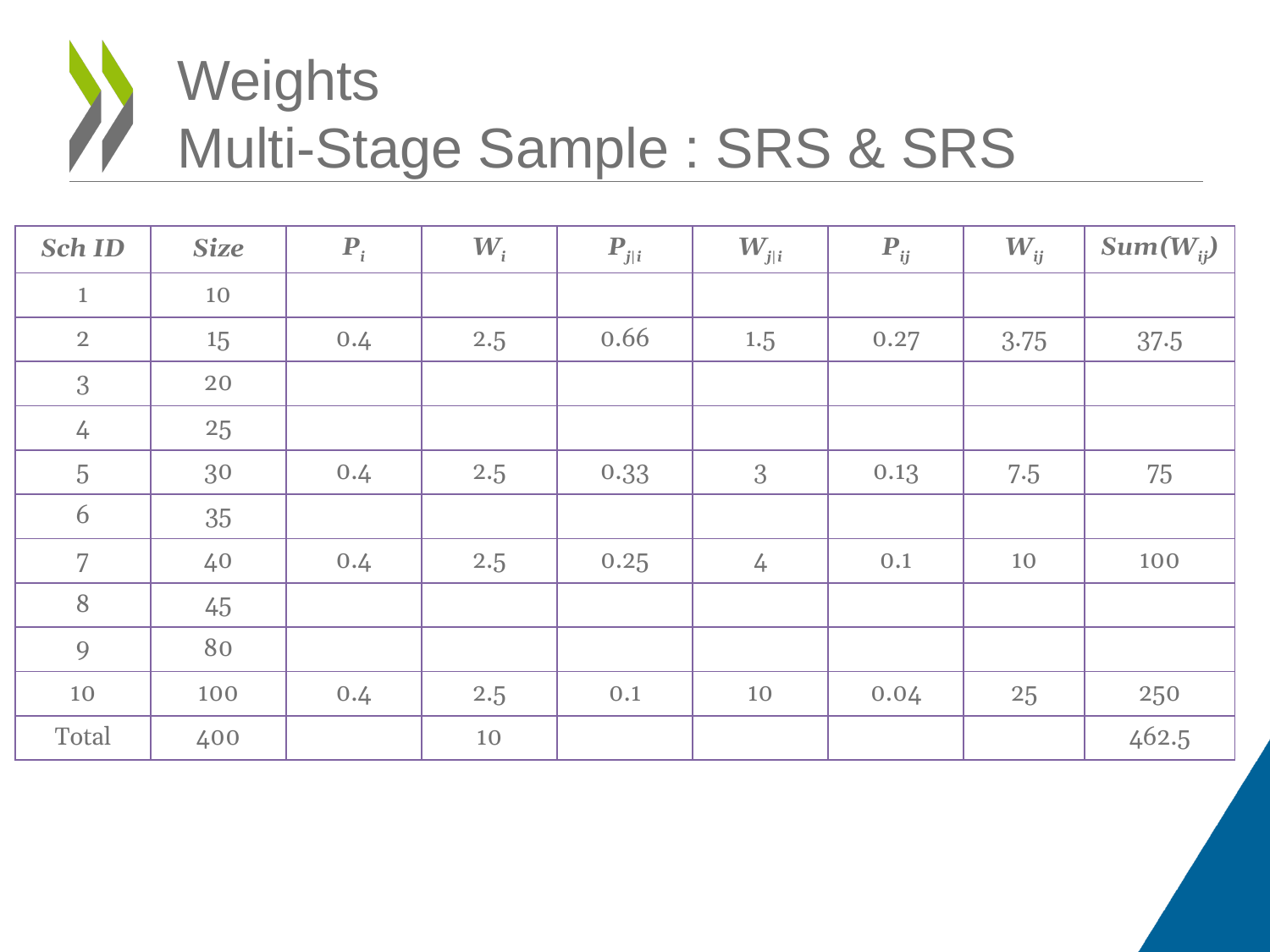

# Weights Multi-Stage Sample : SRS & SRS
| Sch ID | Size | Pi | Wi | Pj|i | Wj|i | Pij | Wij | Sum(Wij) |
| --- | --- | --- | --- | --- | --- | --- | --- | --- |
| 1 | 10 |  |  |  |  |  |  |  |
| 2 | 15 | 0.4 | 2.5 | 0.66 | 1.5 | 0.27 | 3.75 | 37.5 |
| 3 | 20 |  |  |  |  |  |  |  |
| 4 | 25 |  |  |  |  |  |  |  |
| 5 | 30 | 0.4 | 2.5 | 0.33 | 3 | 0.13 | 7.5 | 75 |
| 6 | 35 |  |  |  |  |  |  |  |
| 7 | 40 | 0.4 | 2.5 | 0.25 | 4 | 0.1 | 10 | 100 |
| 8 | 45 |  |  |  |  |  |  |  |
| 9 | 80 |  |  |  |  |  |  |  |
| 10 | 100 | 0.4 | 2.5 | 0.1 | 10 | 0.04 | 25 | 250 |
| Total | 400 |  | 10 |  |  |  |  | 462.5 |